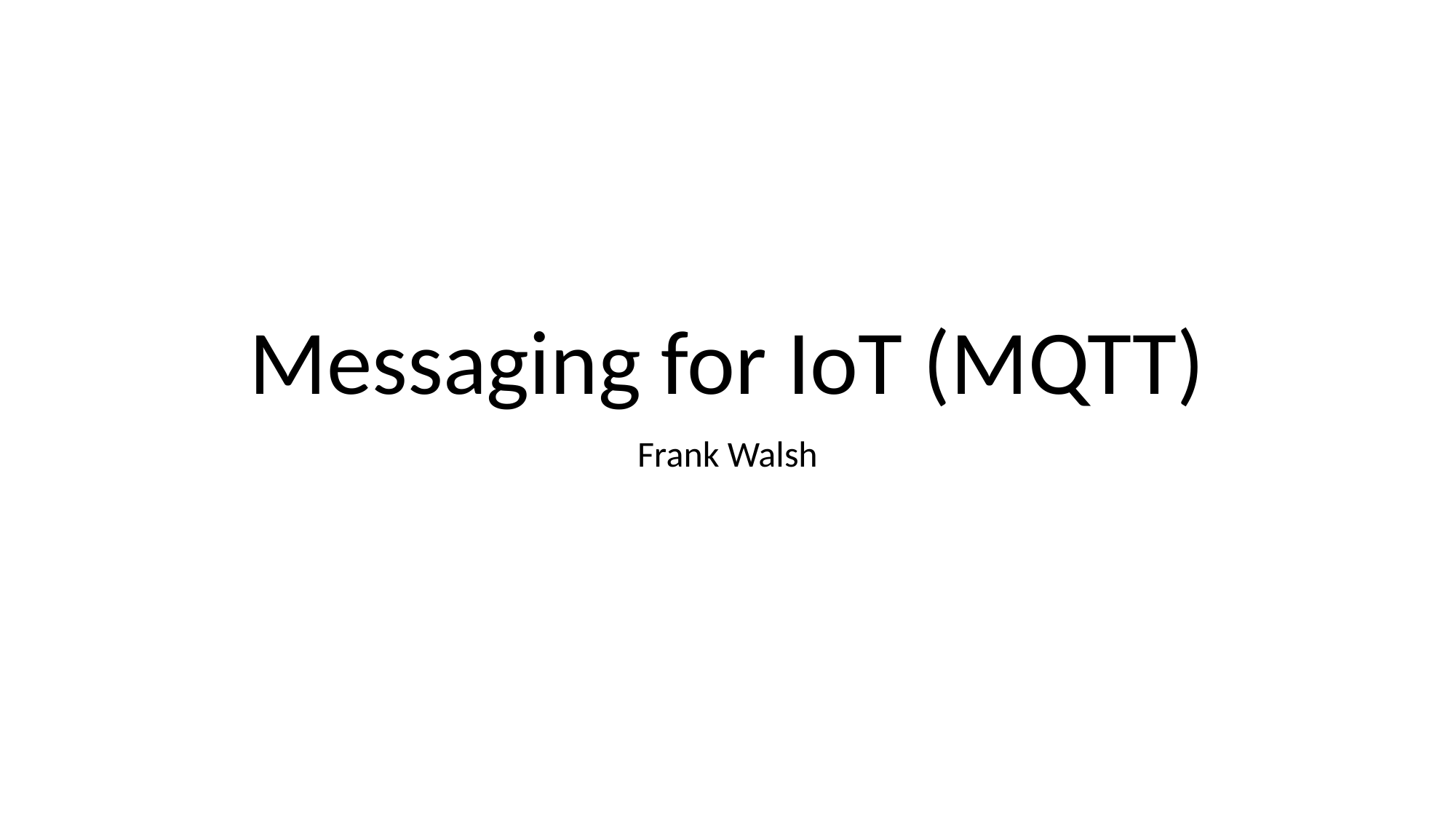

# Messaging for IoT (MQTT)
Frank Walsh